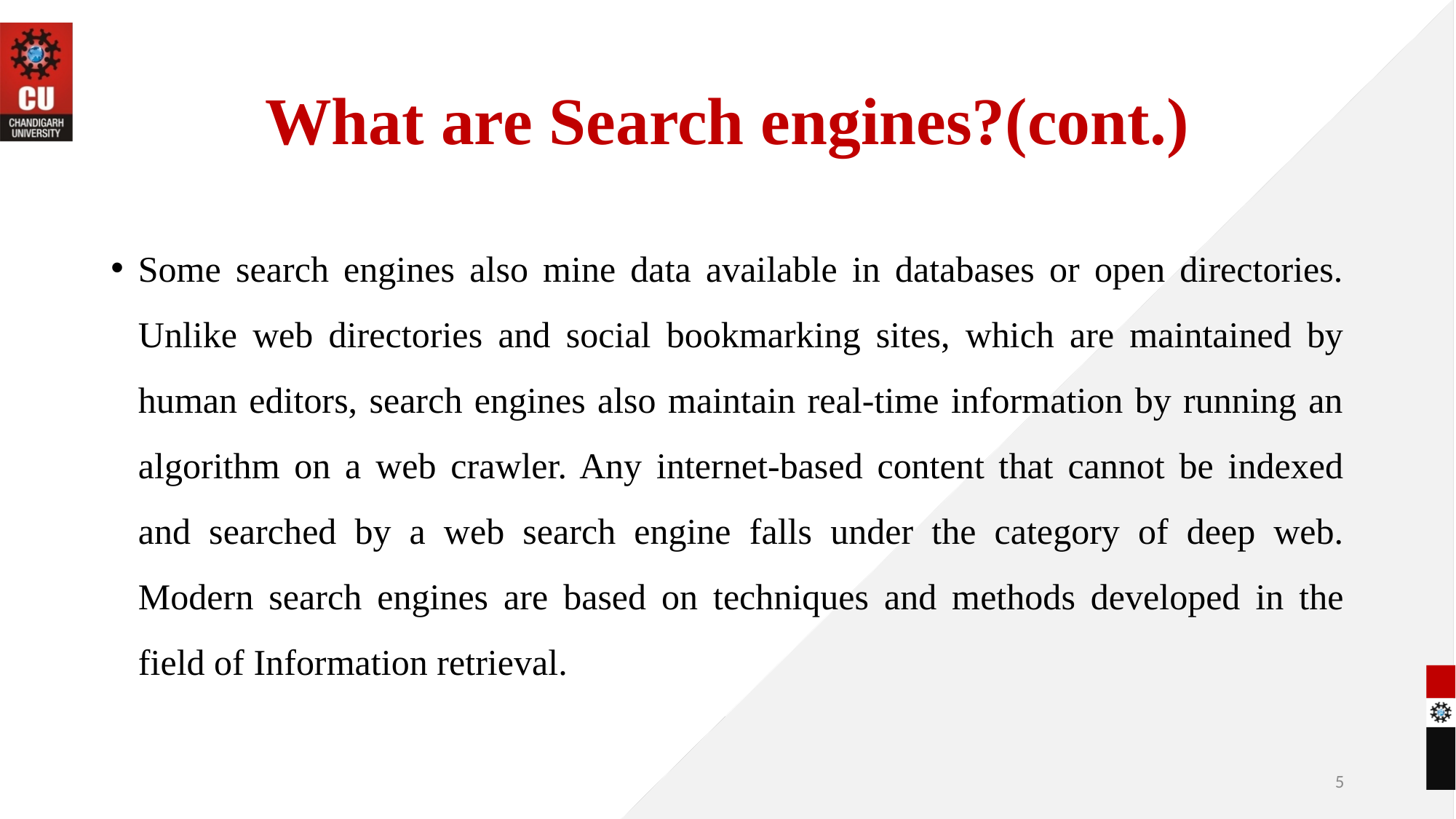

# What are Search engines?(cont.)
Some search engines also mine data available in databases or open directories. Unlike web directories and social bookmarking sites, which are maintained by human editors, search engines also maintain real-time information by running an algorithm on a web crawler. Any internet-based content that cannot be indexed and searched by a web search engine falls under the category of deep web. Modern search engines are based on techniques and methods developed in the field of Information retrieval.
5